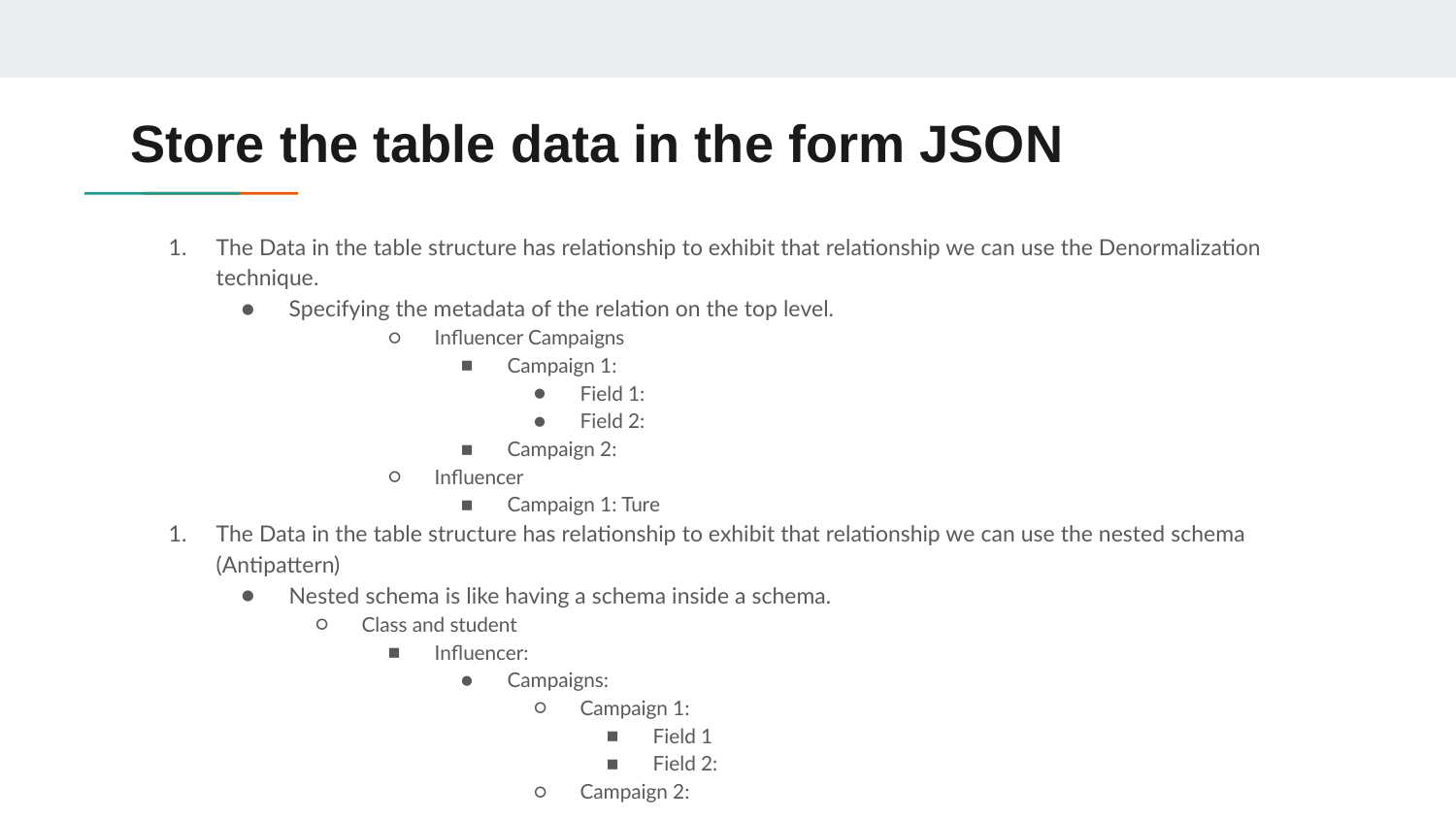

# Store the table data in the form JSON
The Data in the table structure has relationship to exhibit that relationship we can use the Denormalization technique.
Specifying the metadata of the relation on the top level.
Influencer Campaigns
Campaign 1:
Field 1:
Field 2:
Campaign 2:
Influencer
Campaign 1: Ture
The Data in the table structure has relationship to exhibit that relationship we can use the nested schema (Antipattern)
Nested schema is like having a schema inside a schema.
Class and student
Influencer:
Campaigns:
Campaign 1:
Field 1
Field 2:
Campaign 2: